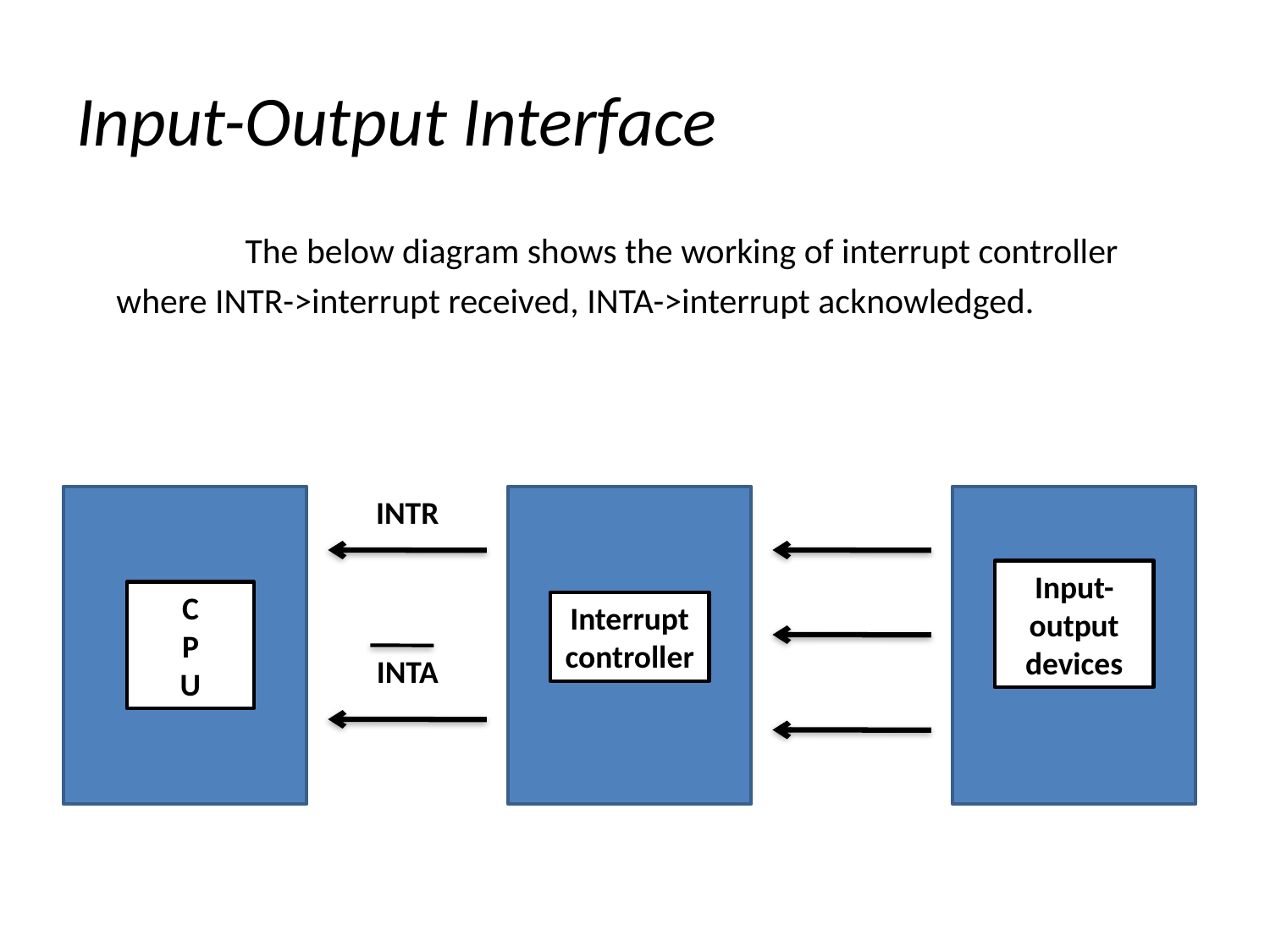

# Input-Output Interface
                     The below diagram shows the working of interrupt controller
     where INTR->interrupt received, INTA->interrupt acknowledged.

INTR

Input-output
devices
C
P
U
Interrupt
controller
INTA